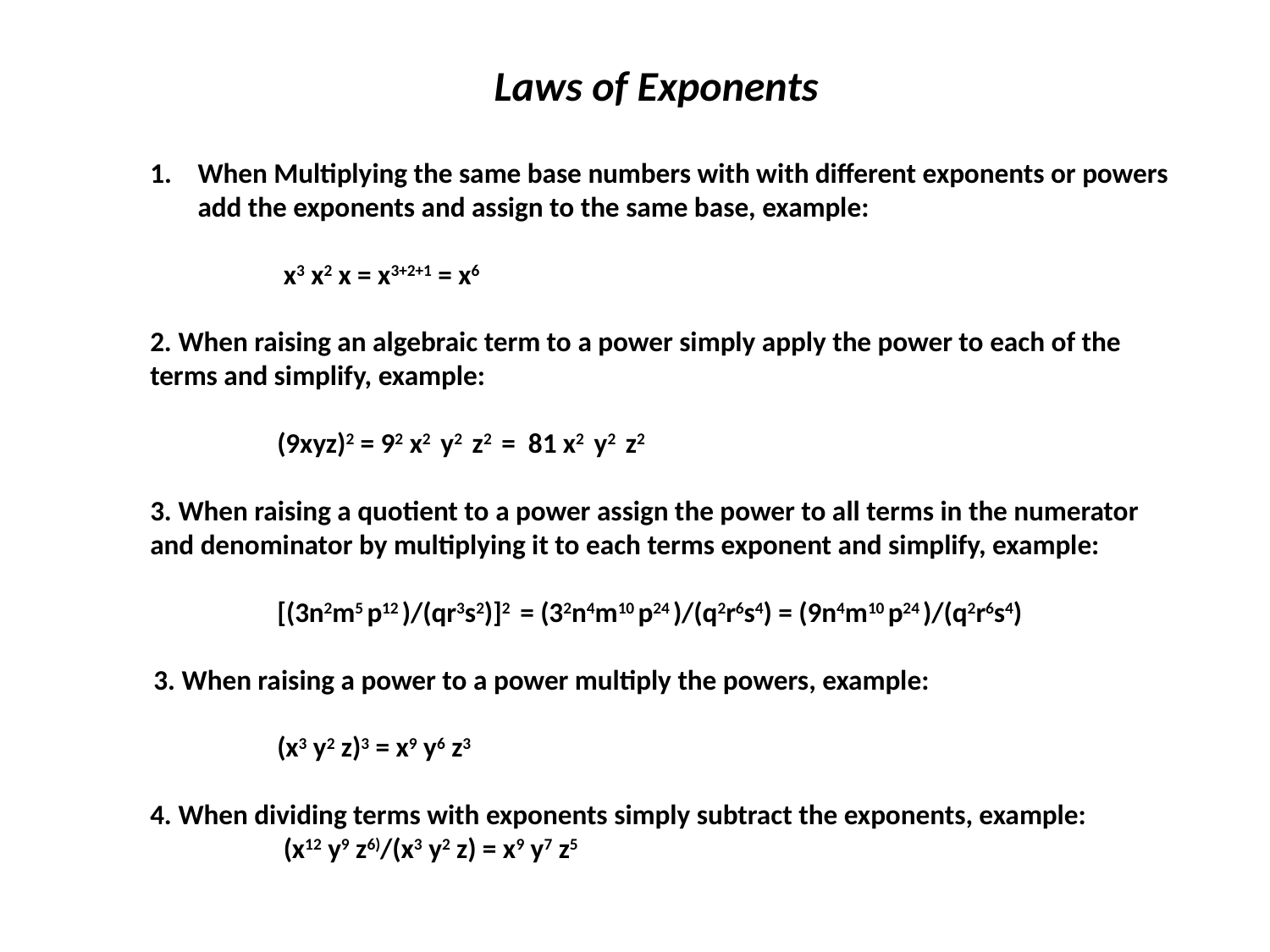

Laws of Exponents
When Multiplying the same base numbers with with different exponents or powers add the exponents and assign to the same base, example:

	 x3 x2 x = x3+2+1 = x6

2. When raising an algebraic term to a power simply apply the power to each of the terms and simplify, example:

	(9xyz)2 = 92 x2  y2  z2  =  81 x2  y2  z2

3. When raising a quotient to a power assign the power to all terms in the numerator and denominator by multiplying it to each terms exponent and simplify, example:

	[(3n2m5 p12 )/(qr3s2)]2  = (32n4m10 p24 )/(q2r6s4) = (9n4m10 p24 )/(q2r6s4)

 3. When raising a power to a power multiply the powers, example:

	(x3 y2 z)3 = x9 y6 z3

4. When dividing terms with exponents simply subtract the exponents, example:
	 (x12 y9 z6)/(x3 y2 z) = x9 y7 z5